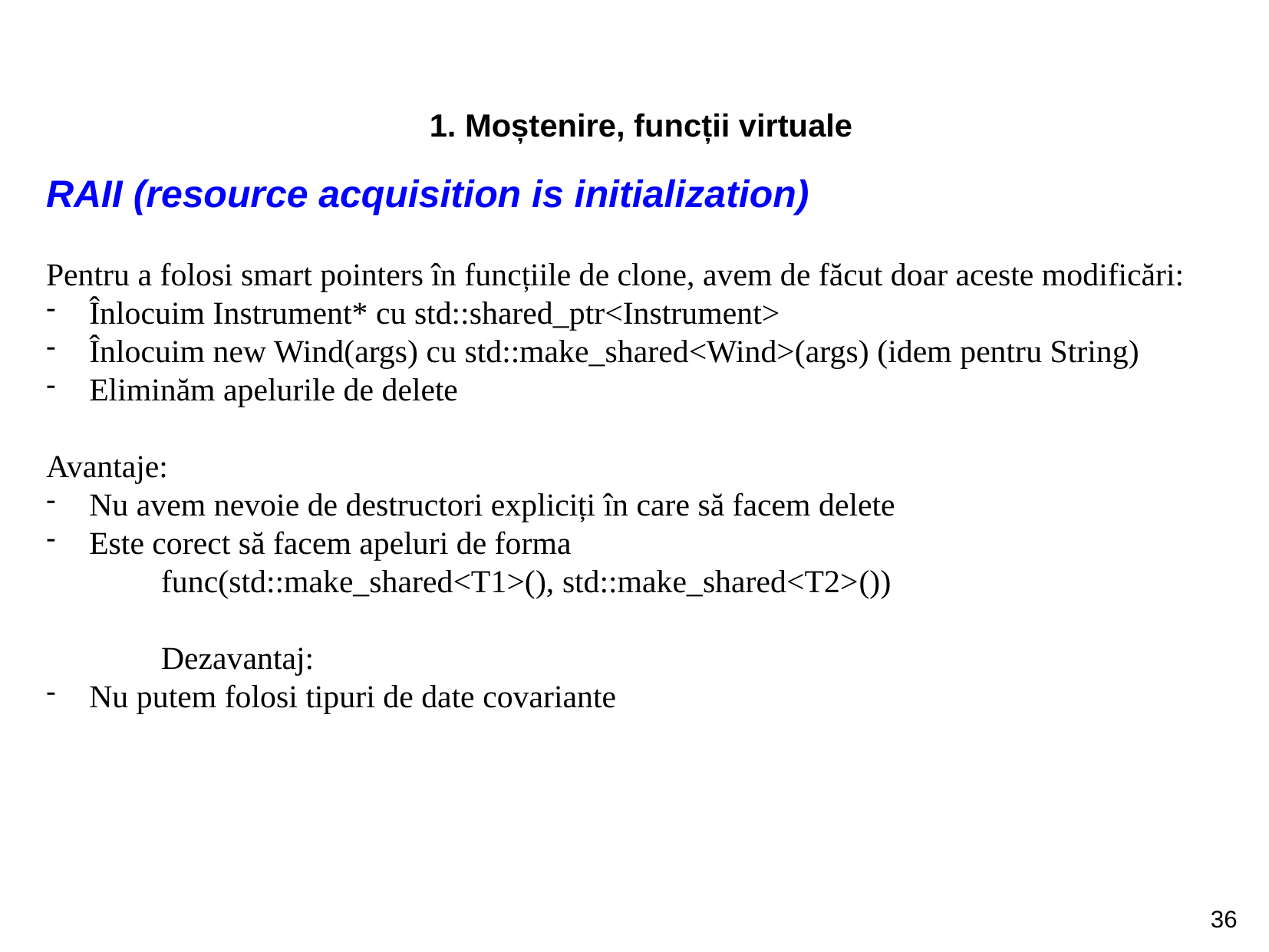

1. Moștenire, funcții virtuale
RAII (resource acquisition is initialization)

Pentru a folosi smart pointers în funcțiile de clone, avem de făcut doar aceste modificări:
Înlocuim Instrument* cu std::shared_ptr<Instrument>
Înlocuim new Wind(args) cu std::make_shared<Wind>(args) (idem pentru String)
Eliminăm apelurile de delete

Avantaje:
Nu avem nevoie de destructori expliciți în care să facem delete
Este corect să facem apeluri de forma
func(std::make_shared<T1>(), std::make_shared<T2>())

Dezavantaj:
Nu putem folosi tipuri de date covariante
36